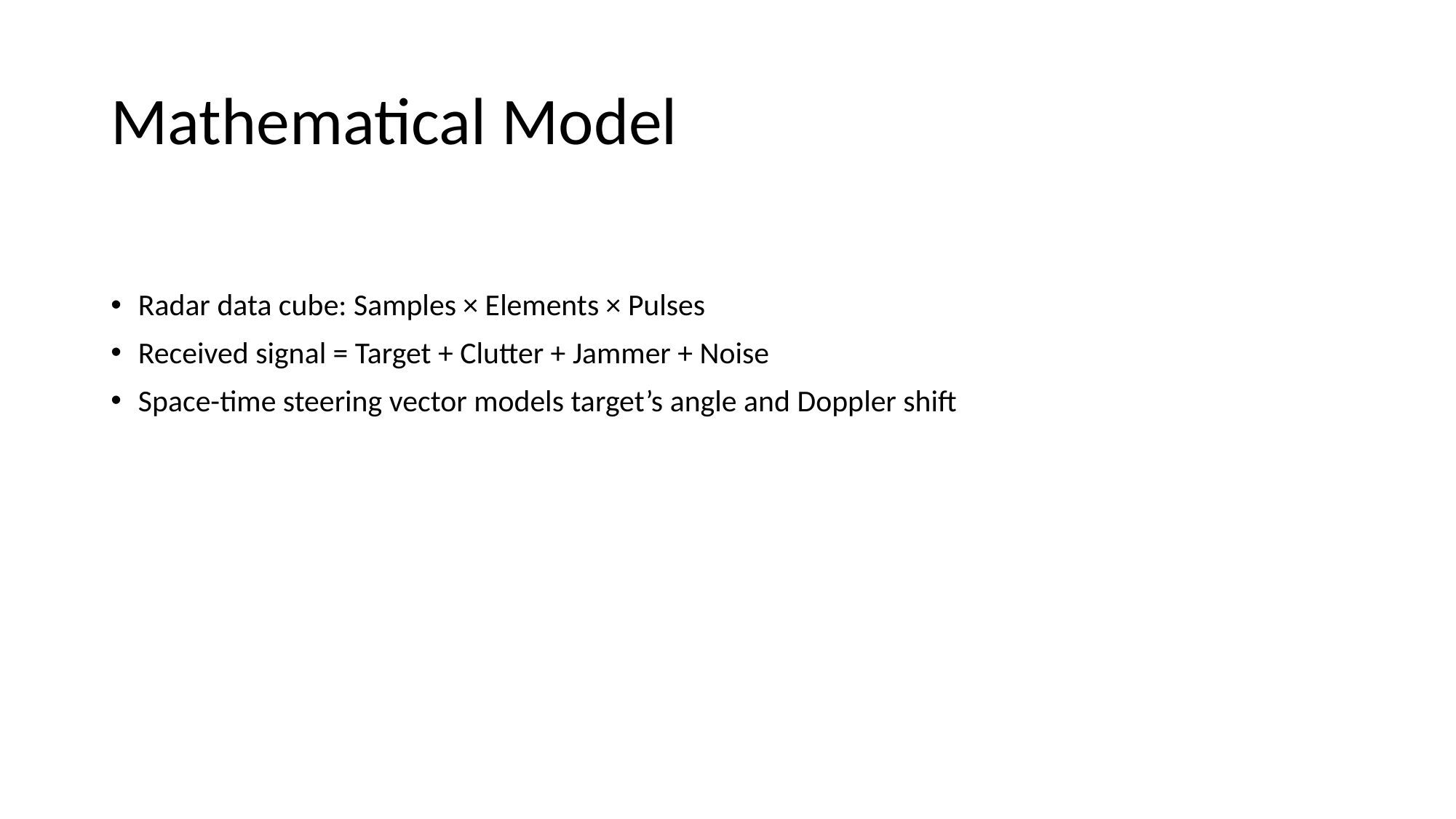

# Mathematical Model

Radar data cube: Samples × Elements × Pulses
Received signal = Target + Clutter + Jammer + Noise
Space-time steering vector models target’s angle and Doppler shift